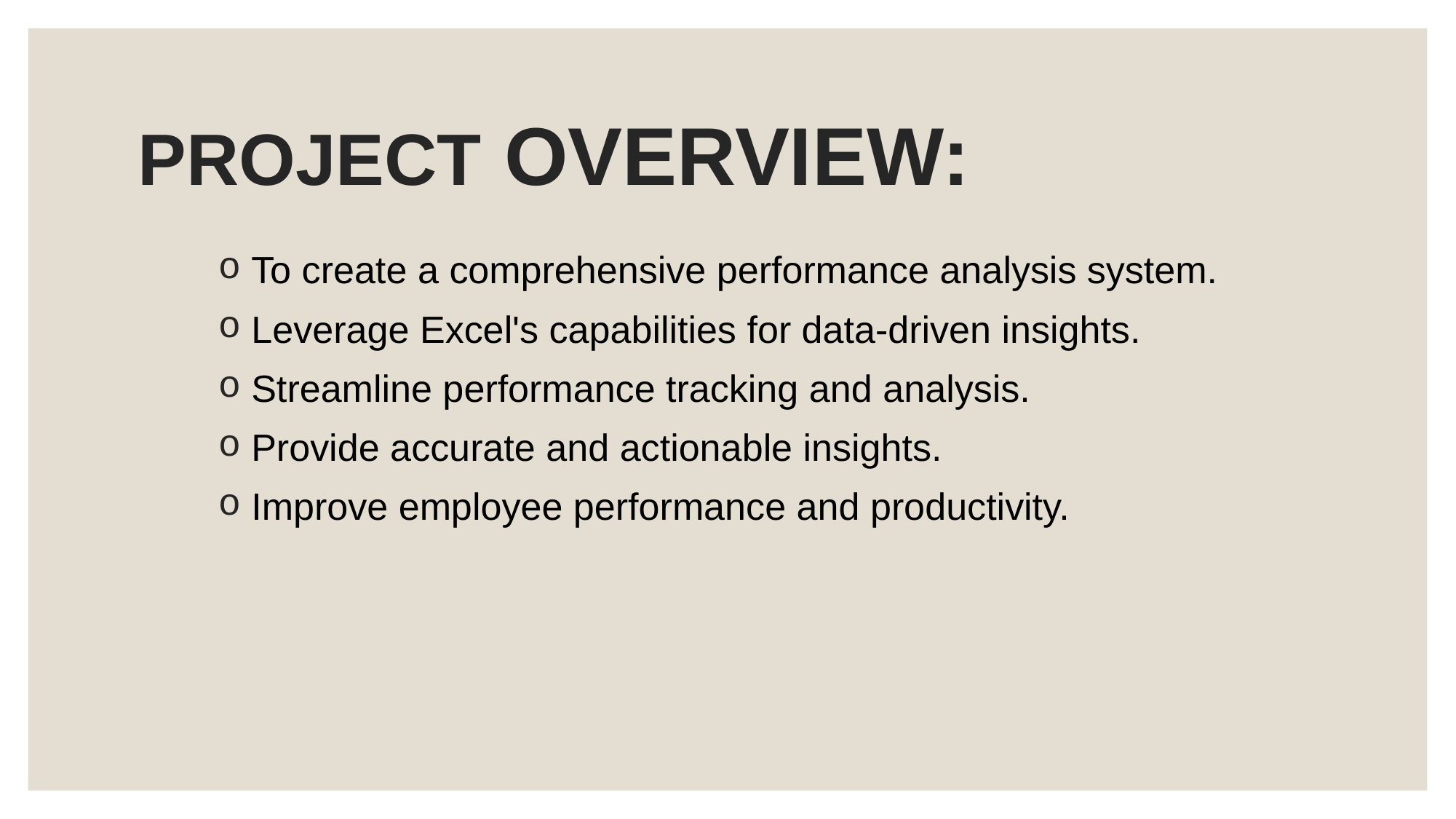

# PROJECT OVERVIEW:
 To create a comprehensive performance analysis system.
 Leverage Excel's capabilities for data-driven insights.
 Streamline performance tracking and analysis.
 Provide accurate and actionable insights.
 Improve employee performance and productivity.